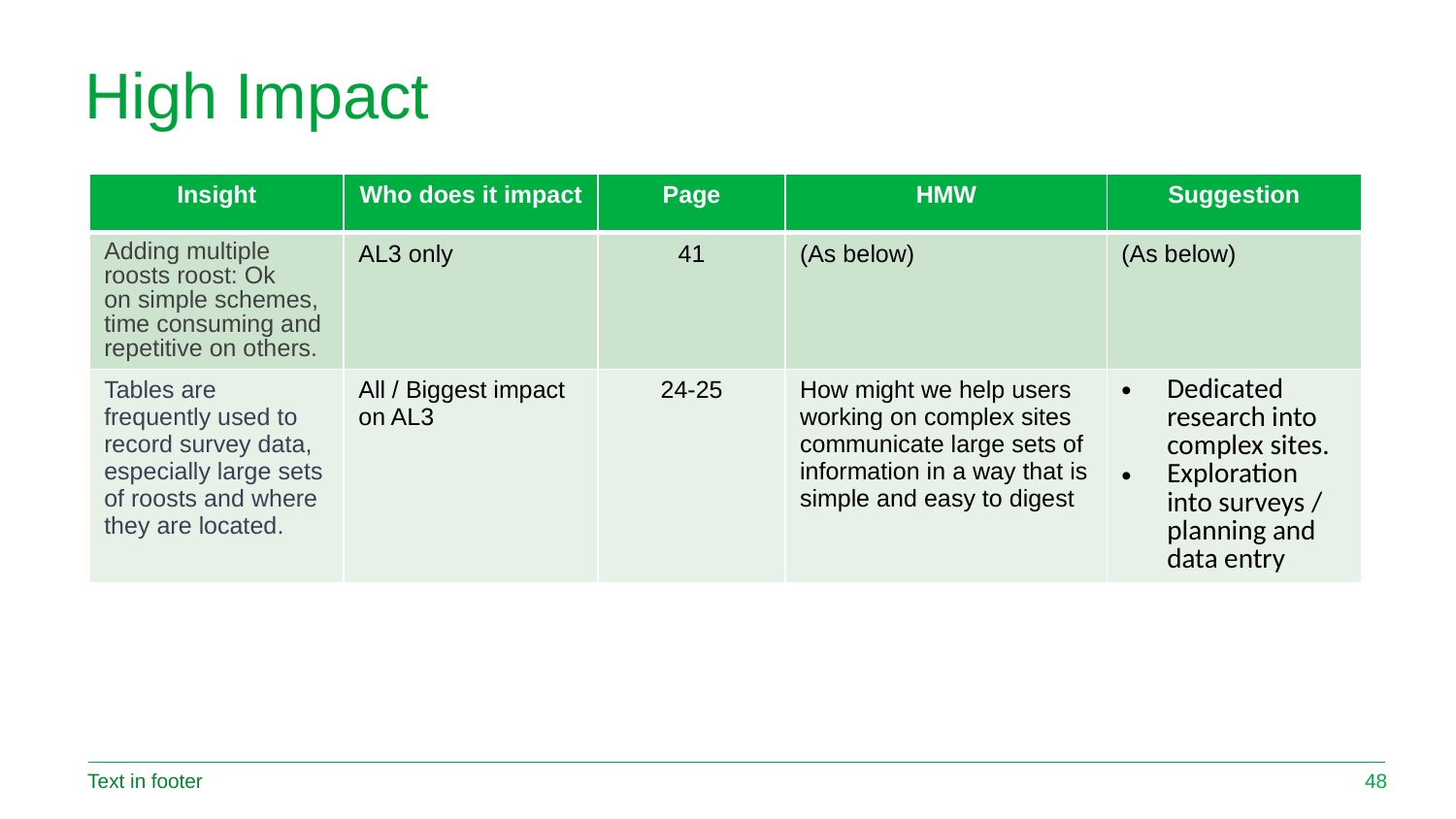

# High Impact
| Insight | Who does it impact | Page | HMW | Suggestion |
| --- | --- | --- | --- | --- |
| Adding multiple roosts roost: Ok on simple schemes, time consuming and repetitive on others. | AL3 only | 41 | (As below) | (As below) |
| Tables are frequently used to record survey data, especially large sets of roosts and where they are located. | All / Biggest impact on AL3 | 24-25 | How might we help users working on complex sites communicate large sets of information in a way that is simple and easy to digest | Dedicated research into complex sites. Exploration into surveys / planning and data entry |
Text in footer
48